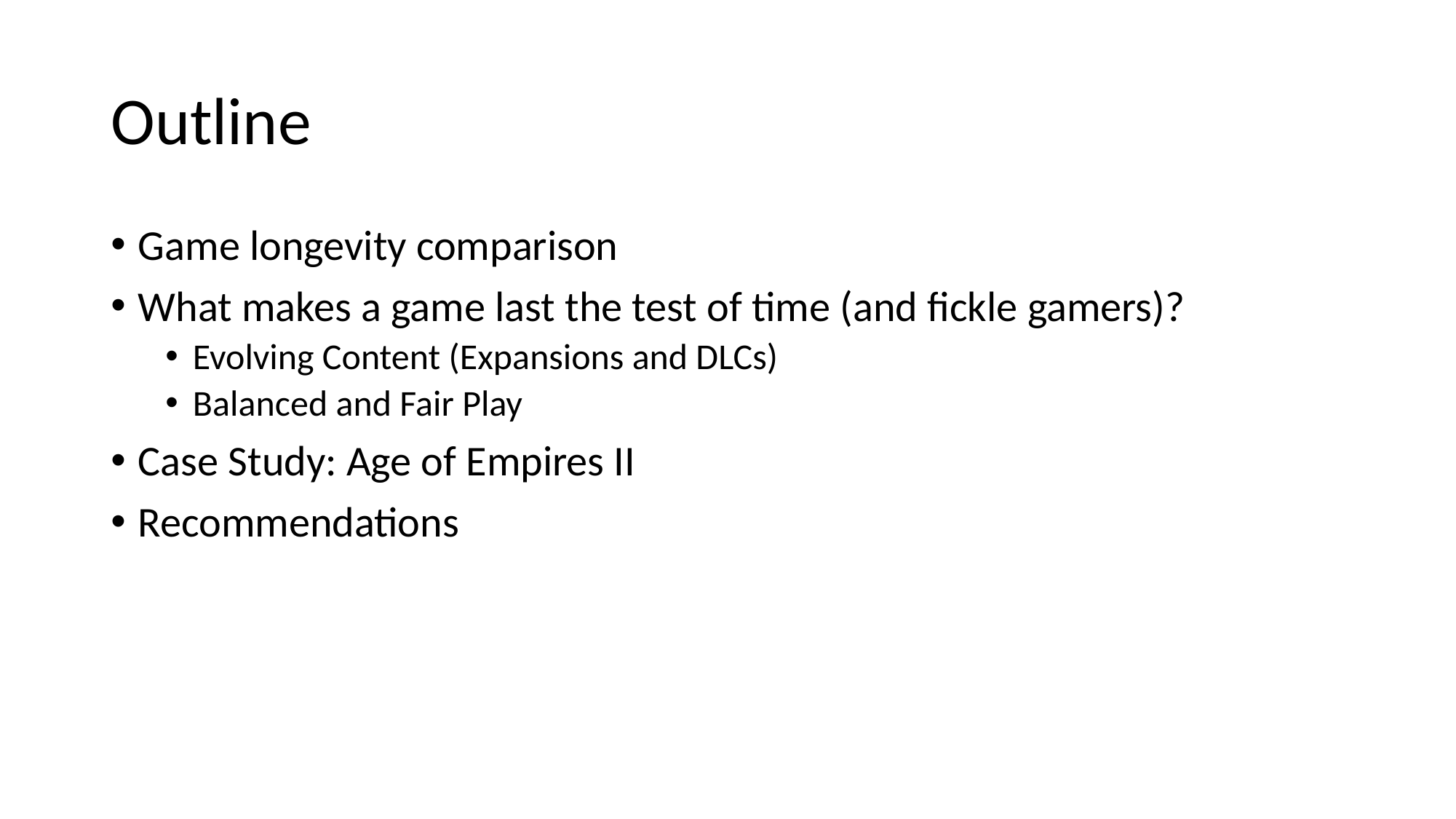

# Outline
Game longevity comparison
What makes a game last the test of time (and fickle gamers)?
Evolving Content (Expansions and DLCs)
Balanced and Fair Play
Case Study: Age of Empires II
Recommendations